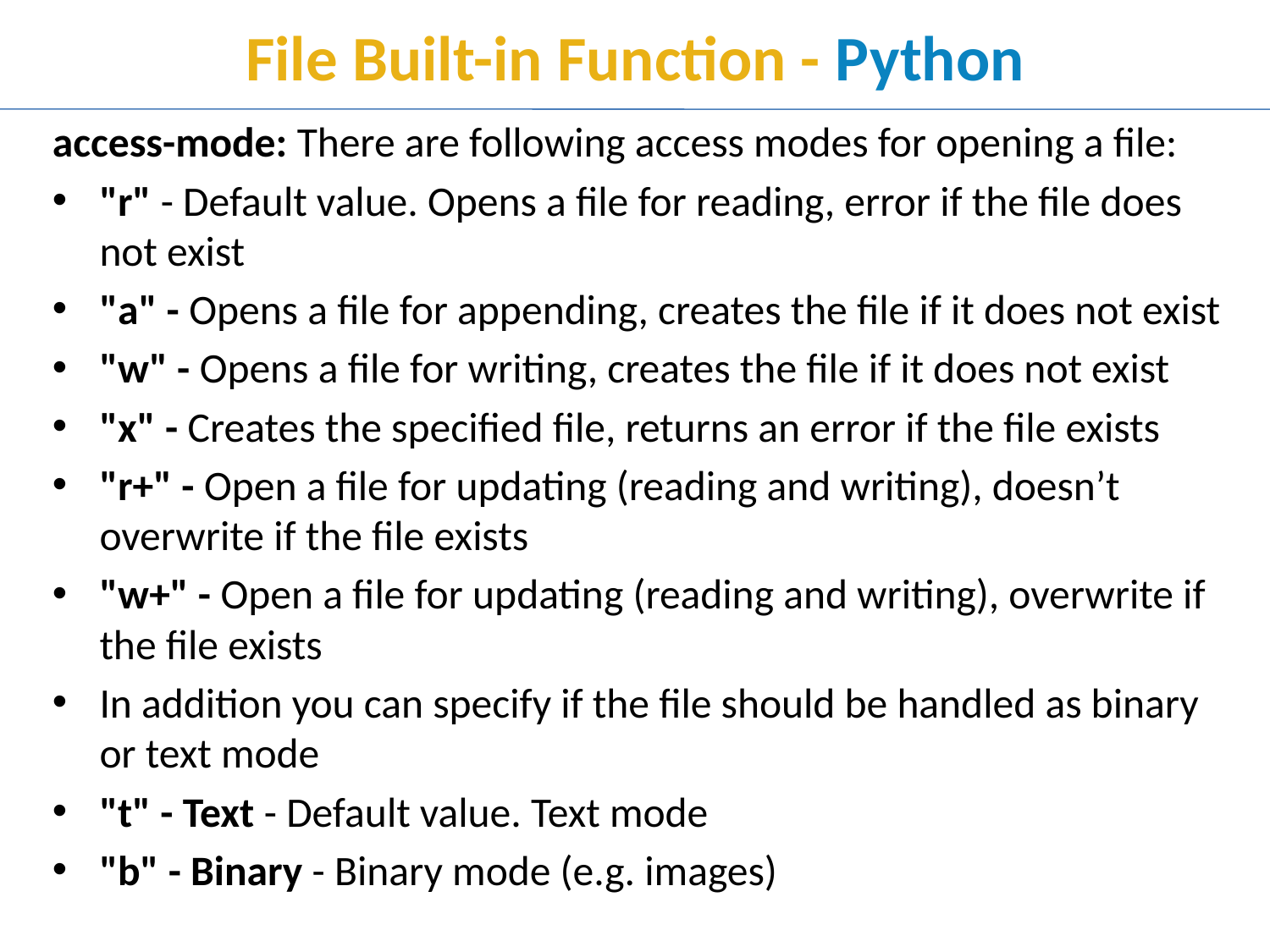

# File Built-in Function - Python
access-mode: There are following access modes for opening a file:
"r" - Default value. Opens a file for reading, error if the file does not exist
"a" - Opens a file for appending, creates the file if it does not exist
"w" - Opens a file for writing, creates the file if it does not exist
"x" - Creates the specified file, returns an error if the file exists
"r+" - Open a file for updating (reading and writing), doesn’t overwrite if the file exists
"w+" - Open a file for updating (reading and writing), overwrite if the file exists
In addition you can specify if the file should be handled as binary or text mode
"t" - Text - Default value. Text mode
"b" - Binary - Binary mode (e.g. images)